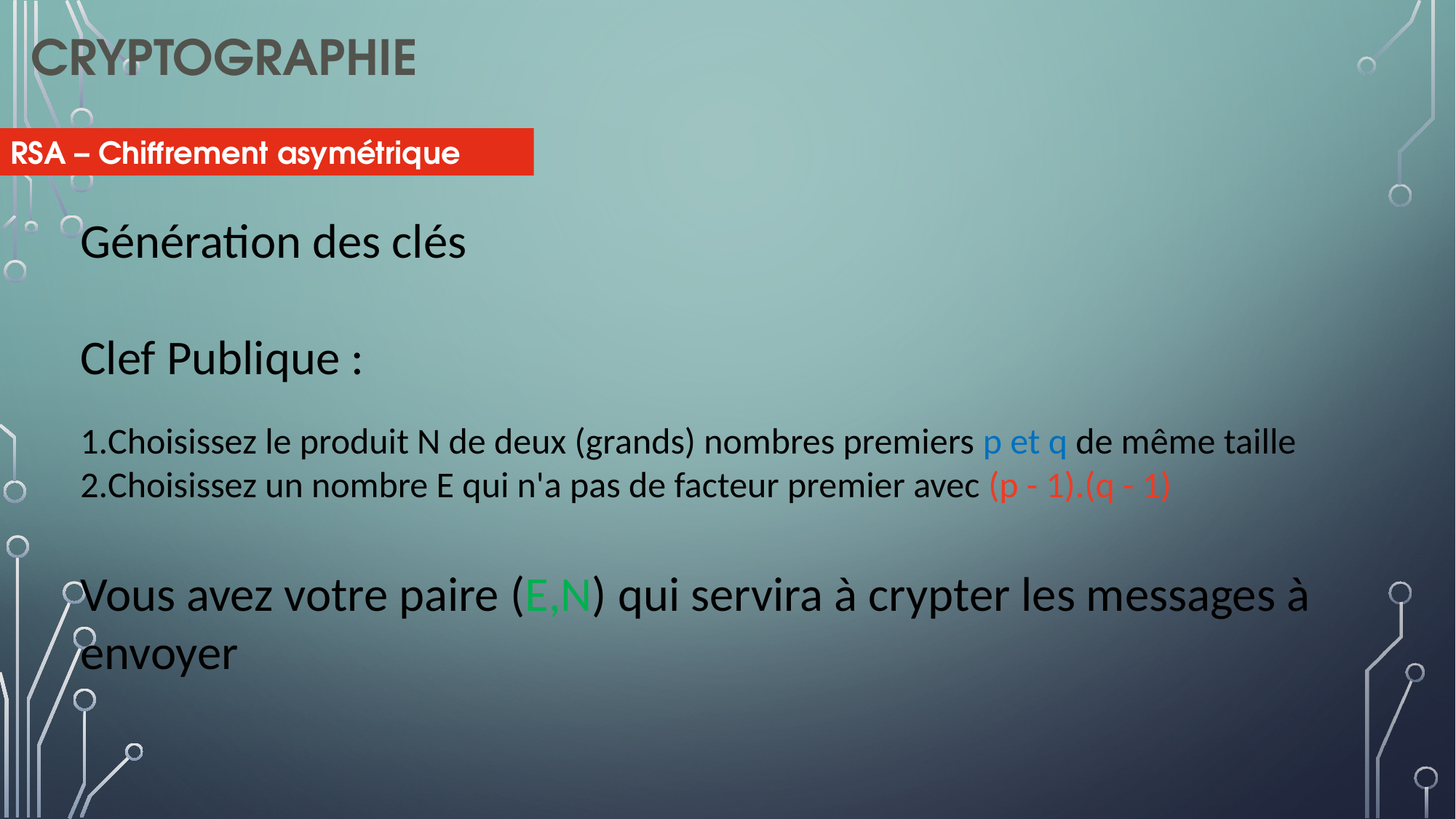

Cryptographie
RSA – Chiffrement asymétrique
Génération des clés

Clef Publique :

Choisissez le produit N de deux (grands) nombres premiers p et q de même taille
Choisissez un nombre E qui n'a pas de facteur premier avec (p - 1).(q - 1)

Vous avez votre paire (E,N) qui servira à crypter les messages à envoyer